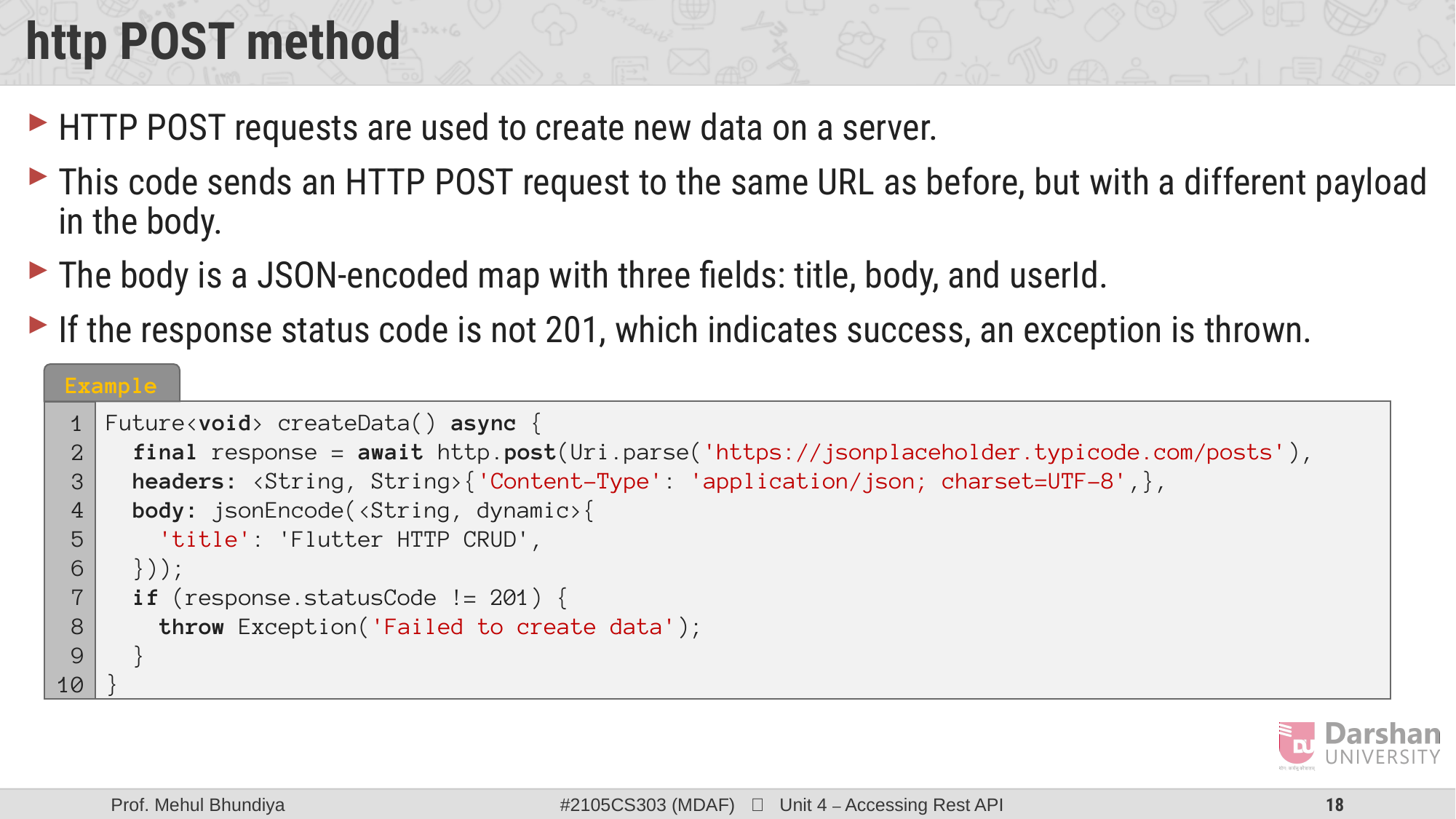

# http POST method
HTTP POST requests are used to create new data on a server.
This code sends an HTTP POST request to the same URL as before, but with a different payload in the body.
The body is a JSON-encoded map with three fields: title, body, and userId.
If the response status code is not 201, which indicates success, an exception is thrown.
Example
Future<void> createData() async {
  final response = await http.post(Uri.parse('https://jsonplaceholder.typicode.com/posts'),
  headers: <String, String>{'Content-Type': 'application/json; charset=UTF-8',},
  body: jsonEncode(<String, dynamic>{
    'title': 'Flutter HTTP CRUD',
  }));
  if (response.statusCode != 201) {
    throw Exception('Failed to create data');
  }
}
1
2
3
4
5
6
7
8
9
10